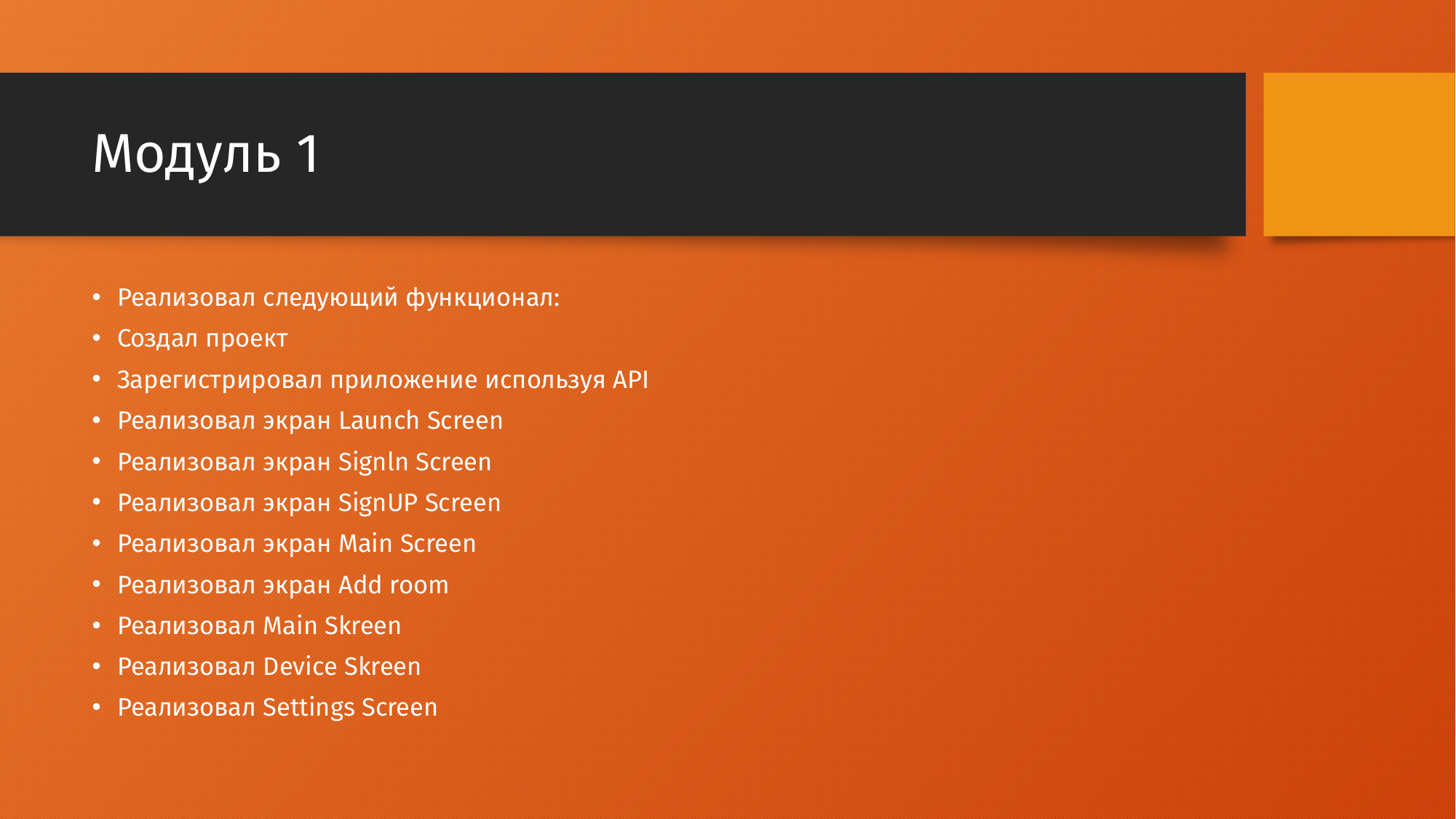

# Модуль 1
Реализовал следующий функционал:
Создал проект
Зарегистрировал приложение используя API
Реализовал экран Launch Screen
Реализовал экран Signln Screen
Реализовал экран SignUP Screen
Реализовал экран Main Screen
Реализовал экран Add room
Реализовал Main Skreen
Реализовал Device Skreen
Реализовал Settings Screen